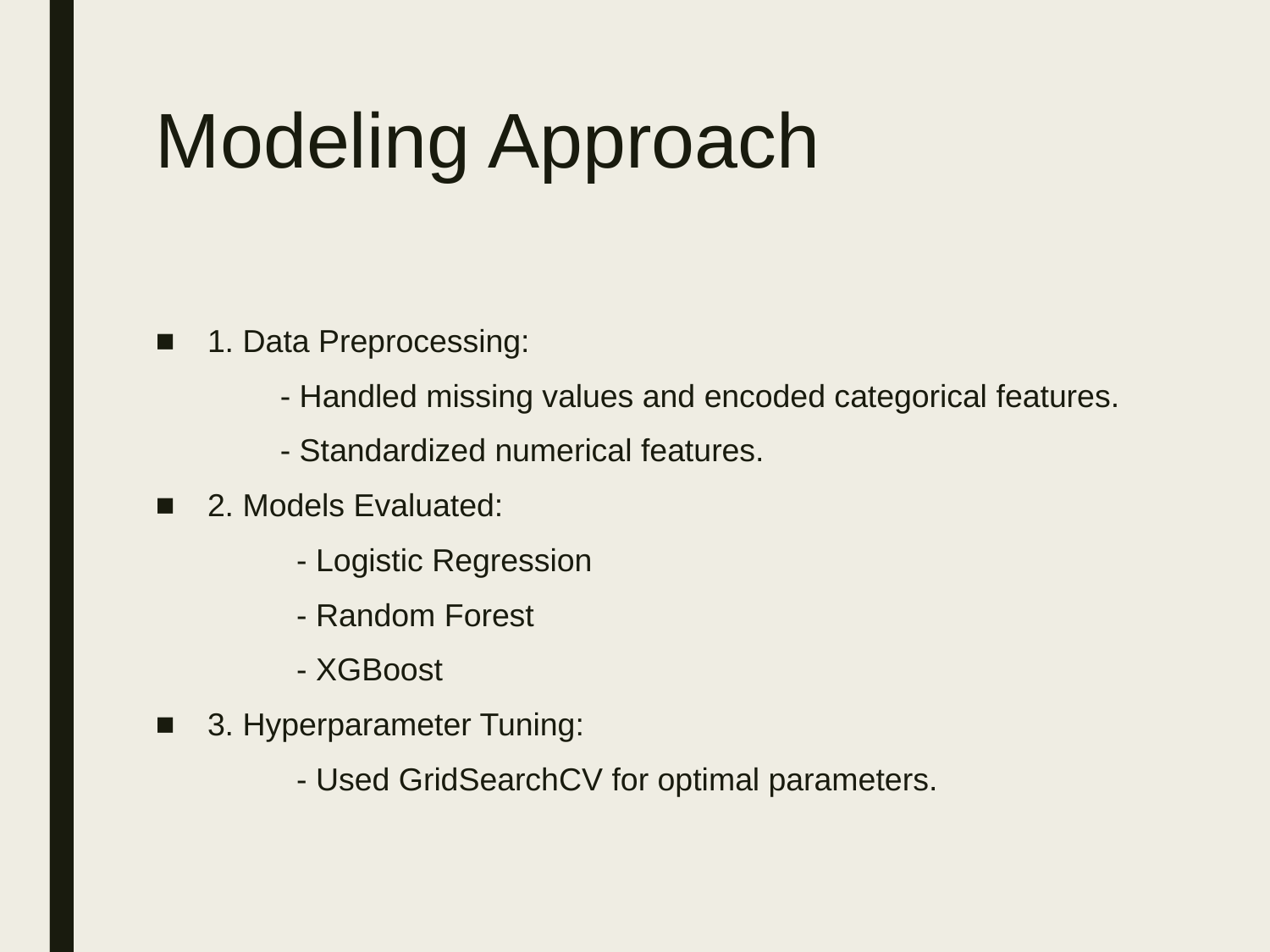

# Modeling Approach
1. Data Preprocessing:
              - Handled missing values and encoded categorical features.
              - Standardized numerical features.
2. Models Evaluated:
	   - Logistic Regression
	   - Random Forest
	   - XGBoost
3. Hyperparameter Tuning:
	   - Used GridSearchCV for optimal parameters.